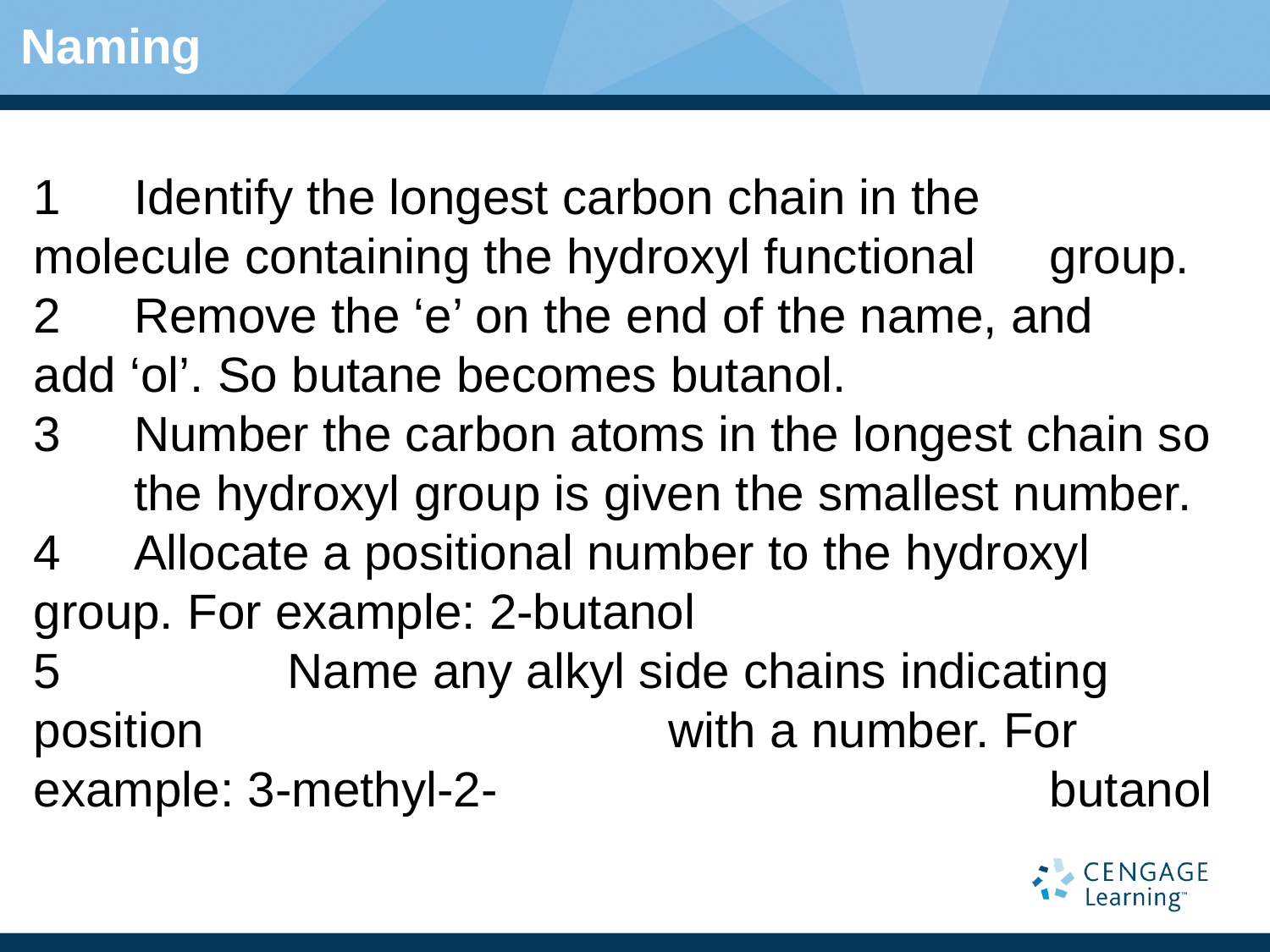

# Naming
1	Identify the longest carbon chain in the 	molecule containing the hydroxyl functional 	group.
2	Remove the ‘e’ on the end of the name, and 	add ‘ol’. So butane becomes butanol.
3	Number the carbon atoms in the longest chain so 	the hydroxyl group is given the smallest number.
4	Allocate a positional number to the hydroxyl 	group. For example: 2-butanol
5			Name any alkyl side chains indicating position 				with a number. For example: 3-methyl-2-					butanol